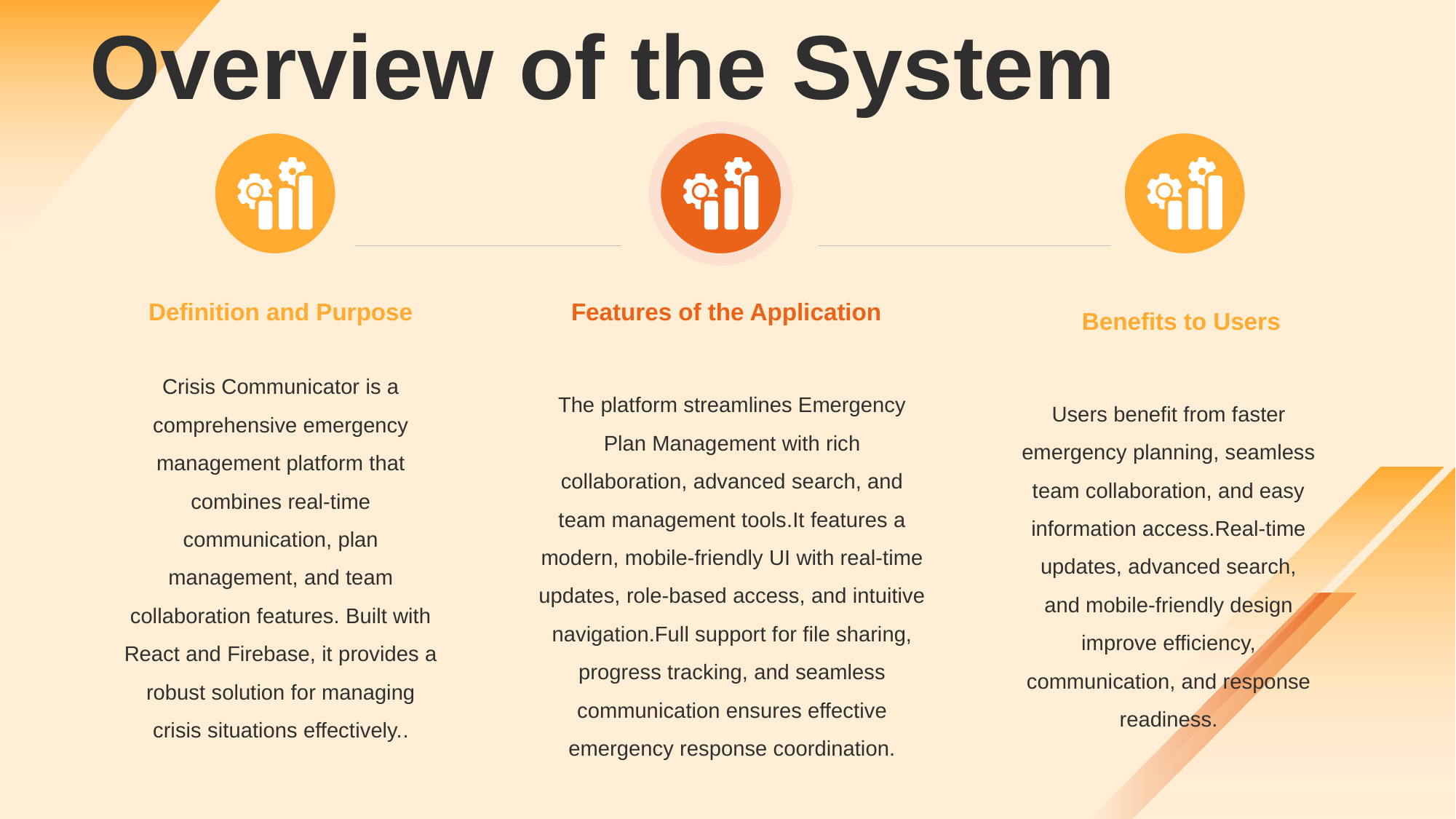

# Overview of the System

Definition and Purpose
Features of the Application
Benefits to Users
Crisis Communicator is a comprehensive emergency management platform that combines real-time communication, plan management, and team collaboration features. Built with React and Firebase, it provides a robust solution for managing crisis situations effectively..
The platform streamlines Emergency Plan Management with rich collaboration, advanced search, and team management tools.It features a modern, mobile-friendly UI with real-time updates, role-based access, and intuitive navigation.Full support for file sharing, progress tracking, and seamless communication ensures effective emergency response coordination.
Users benefit from faster emergency planning, seamless team collaboration, and easy information access.Real-time updates, advanced search, and mobile-friendly design improve efficiency, communication, and response readiness.